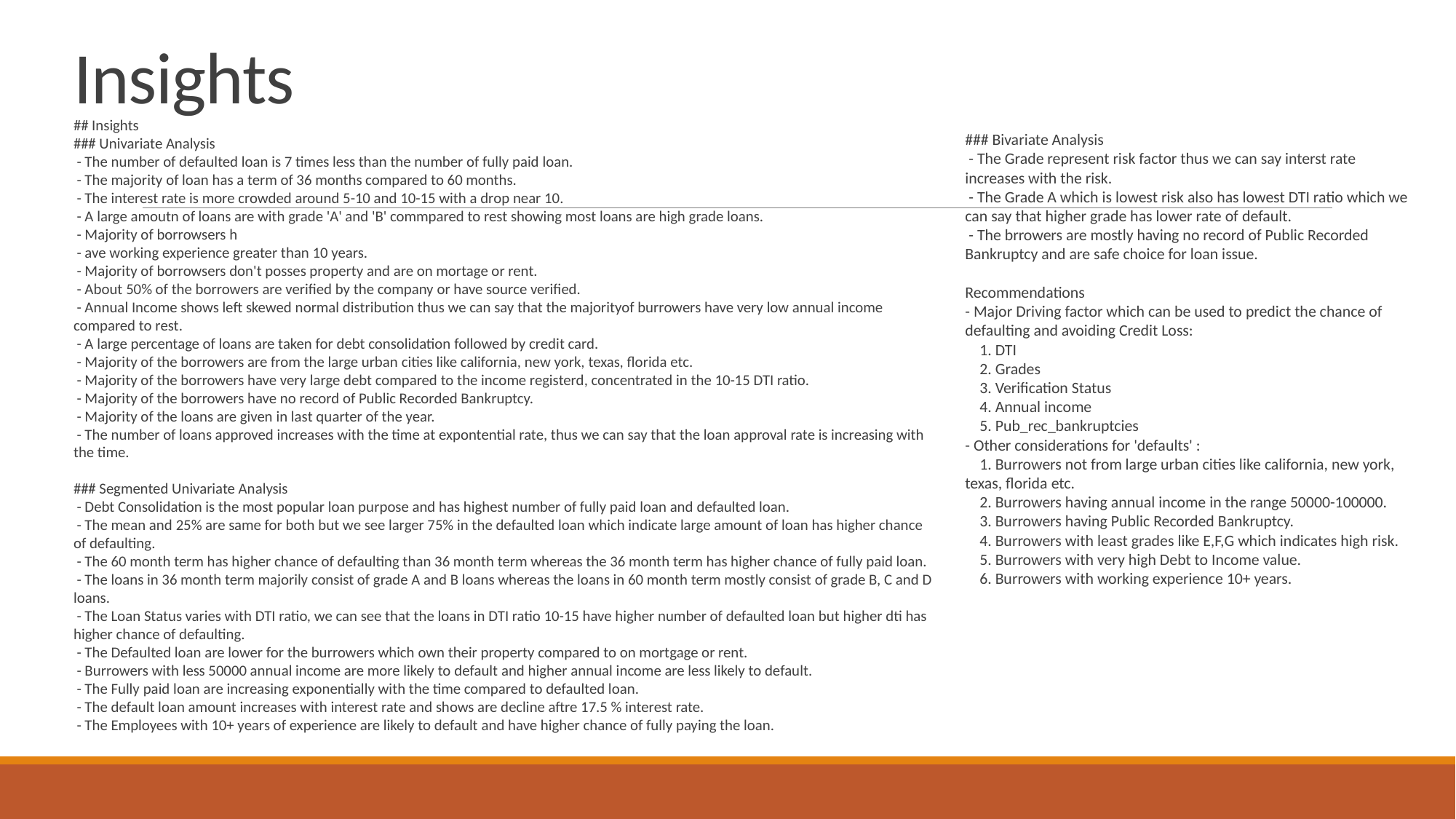

# Insights
## Insights
### Univariate Analysis
 - The number of defaulted loan is 7 times less than the number of fully paid loan.
 - The majority of loan has a term of 36 months compared to 60 months.
 - The interest rate is more crowded around 5-10 and 10-15 with a drop near 10.
 - A large amoutn of loans are with grade 'A' and 'B' commpared to rest showing most loans are high grade loans.
 - Majority of borrowsers h
 - ave working experience greater than 10 years.
 - Majority of borrowsers don't posses property and are on mortage or rent.
 - About 50% of the borrowers are verified by the company or have source verified.
 - Annual Income shows left skewed normal distribution thus we can say that the majorityof burrowers have very low annual income compared to rest.
 - A large percentage of loans are taken for debt consolidation followed by credit card.
 - Majority of the borrowers are from the large urban cities like california, new york, texas, florida etc.
 - Majority of the borrowers have very large debt compared to the income registerd, concentrated in the 10-15 DTI ratio.
 - Majority of the borrowers have no record of Public Recorded Bankruptcy.
 - Majority of the loans are given in last quarter of the year.
 - The number of loans approved increases with the time at expontential rate, thus we can say that the loan approval rate is increasing with the time.

### Segmented Univariate Analysis
 - Debt Consolidation is the most popular loan purpose and has highest number of fully paid loan and defaulted loan.
 - The mean and 25% are same for both but we see larger 75% in the defaulted loan which indicate large amount of loan has higher chance of defaulting.
 - The 60 month term has higher chance of defaulting than 36 month term whereas the 36 month term has higher chance of fully paid loan.
 - The loans in 36 month term majorily consist of grade A and B loans whereas the loans in 60 month term mostly consist of grade B, C and D loans.
 - The Loan Status varies with DTI ratio, we can see that the loans in DTI ratio 10-15 have higher number of defaulted loan but higher dti has higher chance of defaulting.
 - The Defaulted loan are lower for the burrowers which own their property compared to on mortgage or rent.
 - Burrowers with less 50000 annual income are more likely to default and higher annual income are less likely to default.
 - The Fully paid loan are increasing exponentially with the time compared to defaulted loan.
 - The default loan amount increases with interest rate and shows are decline aftre 17.5 % interest rate.
 - The Employees with 10+ years of experience are likely to default and have higher chance of fully paying the loan.

### Bivariate Analysis
 - The Grade represent risk factor thus we can say interst rate increases with the risk.
 - The Grade A which is lowest risk also has lowest DTI ratio which we can say that higher grade has lower rate of default.
 - The brrowers are mostly having no record of Public Recorded Bankruptcy and are safe choice for loan issue.

Recommendations
- Major Driving factor which can be used to predict the chance of defaulting and avoiding Credit Loss:
    1. DTI
    2. Grades
    3. Verification Status
    4. Annual income
    5. Pub_rec_bankruptcies
- Other considerations for 'defaults' :
    1. Burrowers not from large urban cities like california, new york, texas, florida etc.
    2. Burrowers having annual income in the range 50000-100000.
    3. Burrowers having Public Recorded Bankruptcy.
    4. Burrowers with least grades like E,F,G which indicates high risk.
    5. Burrowers with very high Debt to Income value.
    6. Burrowers with working experience 10+ years.